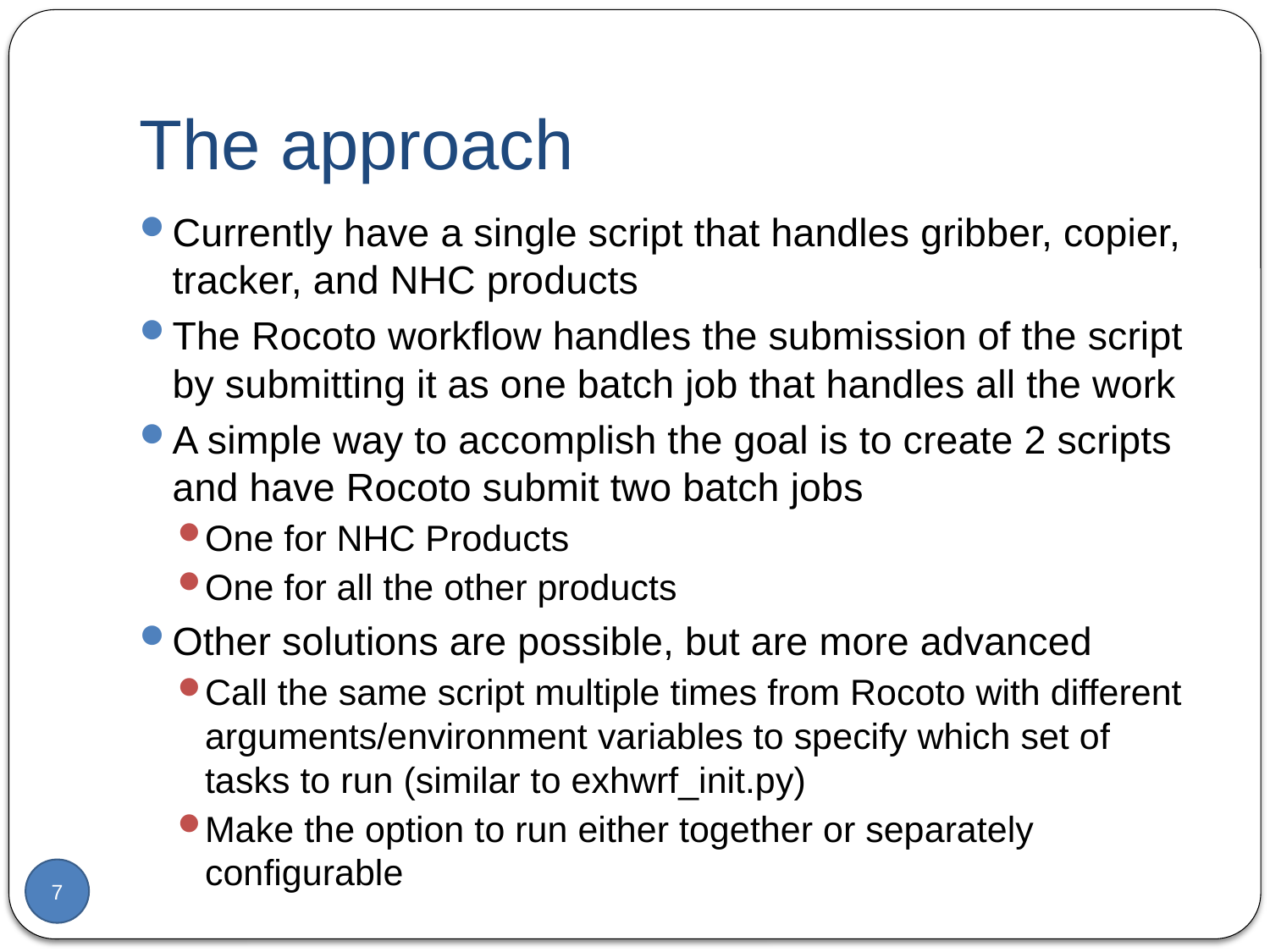

# The approach
Currently have a single script that handles gribber, copier, tracker, and NHC products
The Rocoto workflow handles the submission of the script by submitting it as one batch job that handles all the work
A simple way to accomplish the goal is to create 2 scripts and have Rocoto submit two batch jobs
One for NHC Products
One for all the other products
Other solutions are possible, but are more advanced
Call the same script multiple times from Rocoto with different arguments/environment variables to specify which set of tasks to run (similar to exhwrf_init.py)
Make the option to run either together or separately configurable